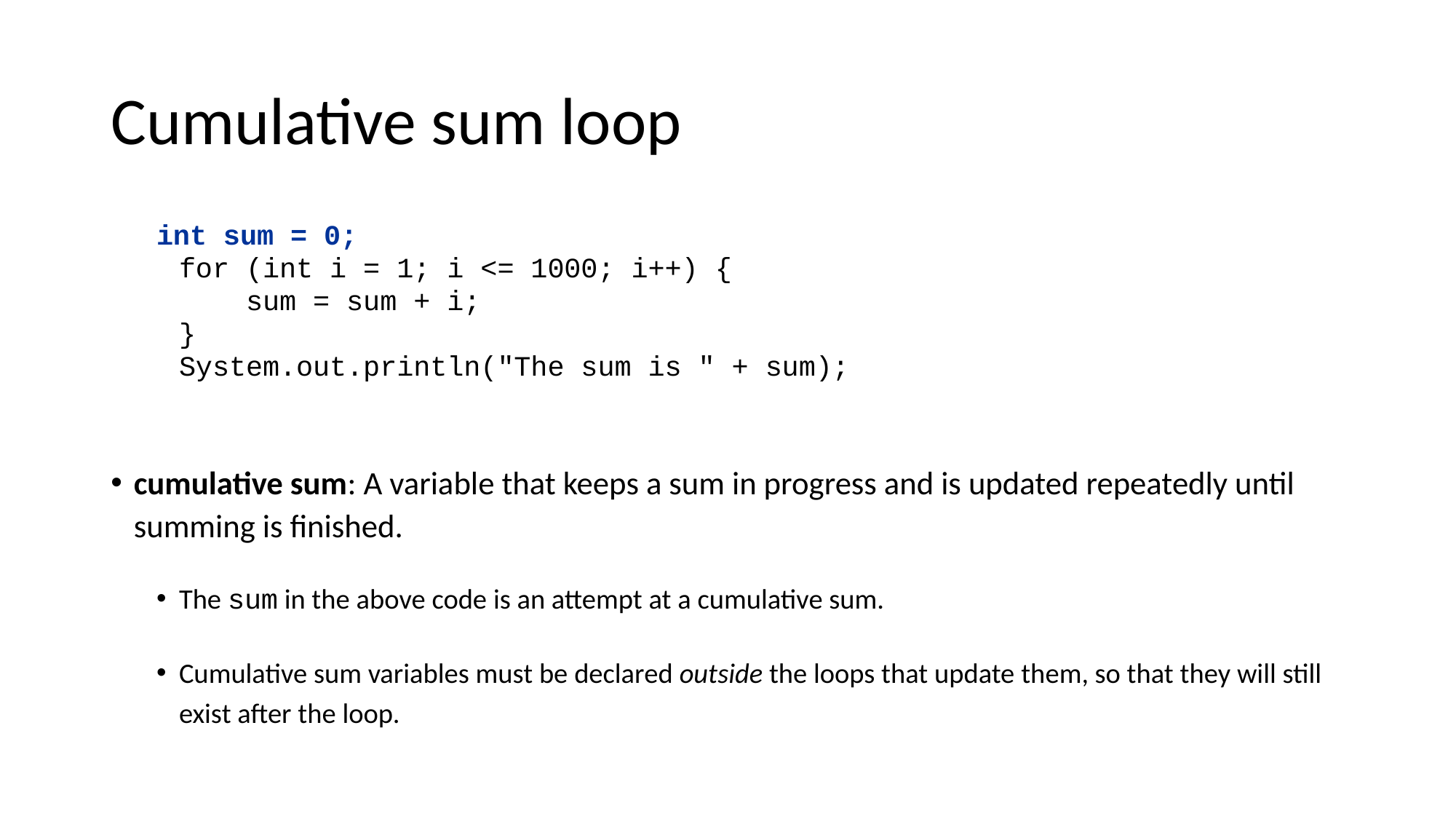

# Cumulative sum loop
int sum = 0;
	for (int i = 1; i <= 1000; i++) {
	    sum = sum + i;
	}
	System.out.println("The sum is " + sum);

cumulative sum: A variable that keeps a sum in progress and is updated repeatedly until summing is finished.

The sum in the above code is an attempt at a cumulative sum.

Cumulative sum variables must be declared outside the loops that update them, so that they will still exist after the loop.